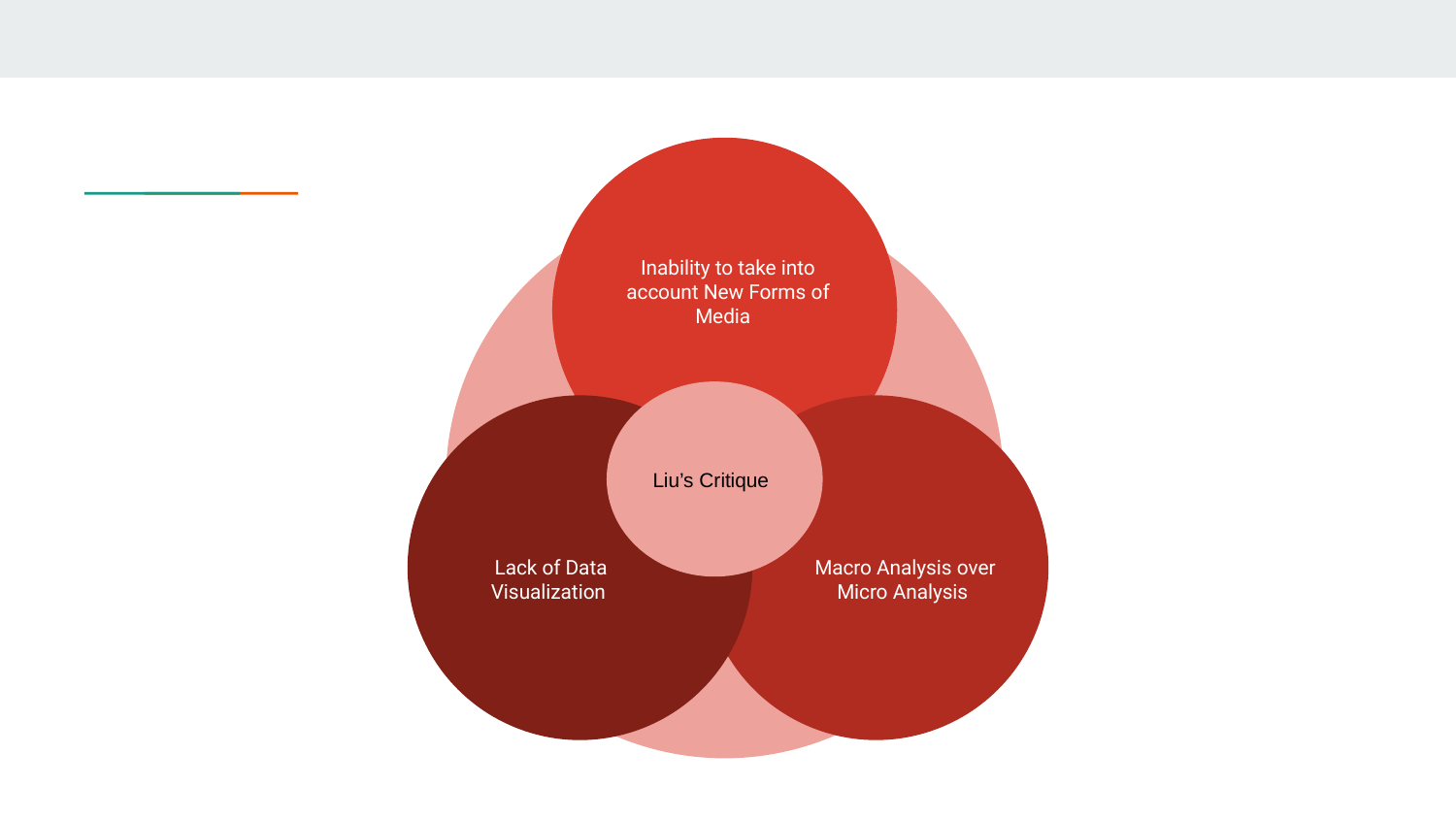

Inability to take into account New Forms of Media

Liu’s Critique

Lack of Data Visualization

Macro Analysis over Micro Analysis